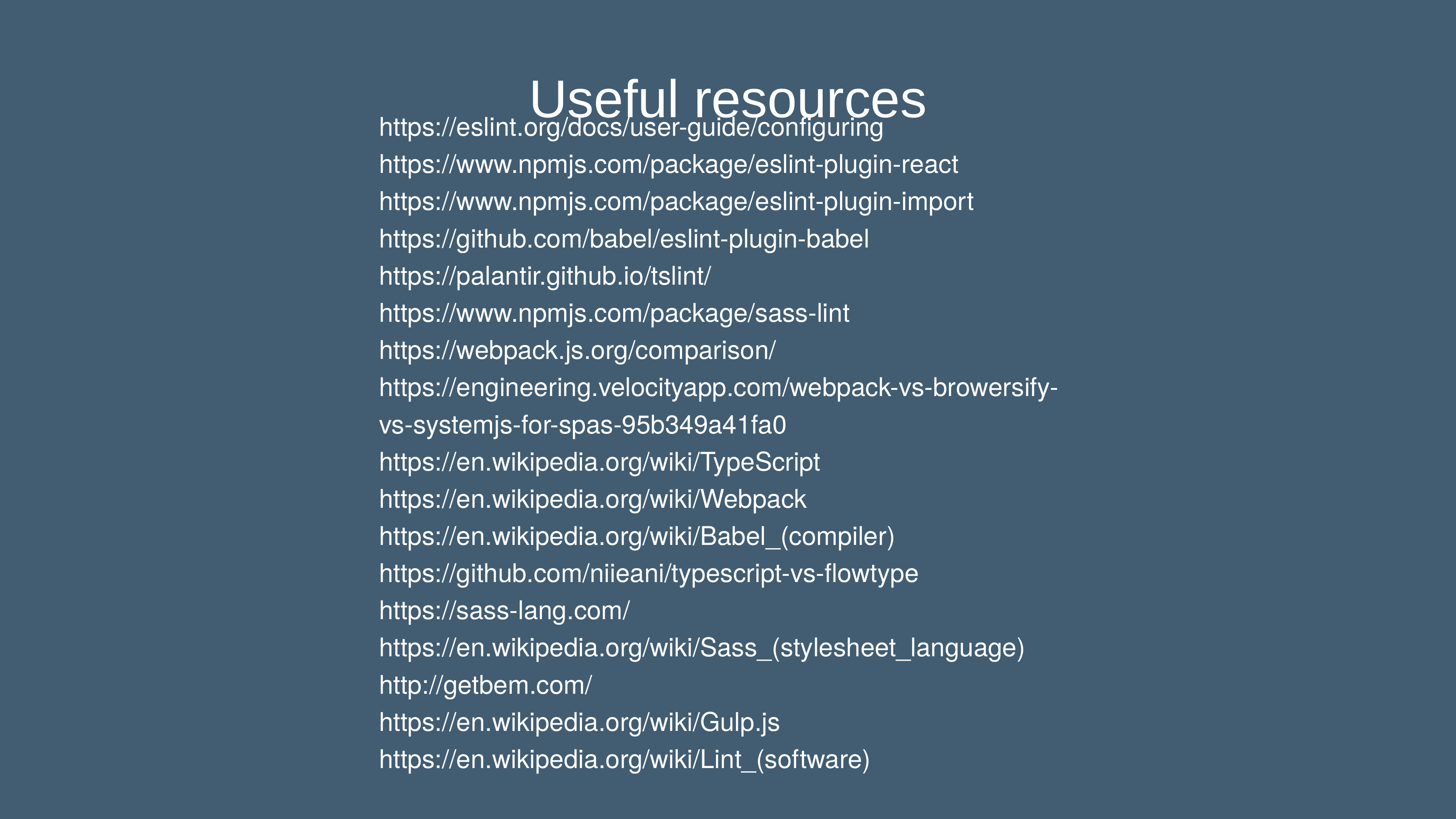

Useful resources
https://eslint.org/docs/user-guide/configuring
https://www.npmjs.com/package/eslint-plugin-react
https://www.npmjs.com/package/eslint-plugin-import
https://github.com/babel/eslint-plugin-babel
https://palantir.github.io/tslint/
https://www.npmjs.com/package/sass-lint
https://webpack.js.org/comparison/
https://engineering.velocityapp.com/webpack-vs-browersify-vs-systemjs-for-spas-95b349a41fa0
https://en.wikipedia.org/wiki/TypeScript
https://en.wikipedia.org/wiki/Webpack
https://en.wikipedia.org/wiki/Babel_(compiler)
https://github.com/niieani/typescript-vs-flowtype
https://sass-lang.com/
https://en.wikipedia.org/wiki/Sass_(stylesheet_language)
http://getbem.com/
https://en.wikipedia.org/wiki/Gulp.js
https://en.wikipedia.org/wiki/Lint_(software)